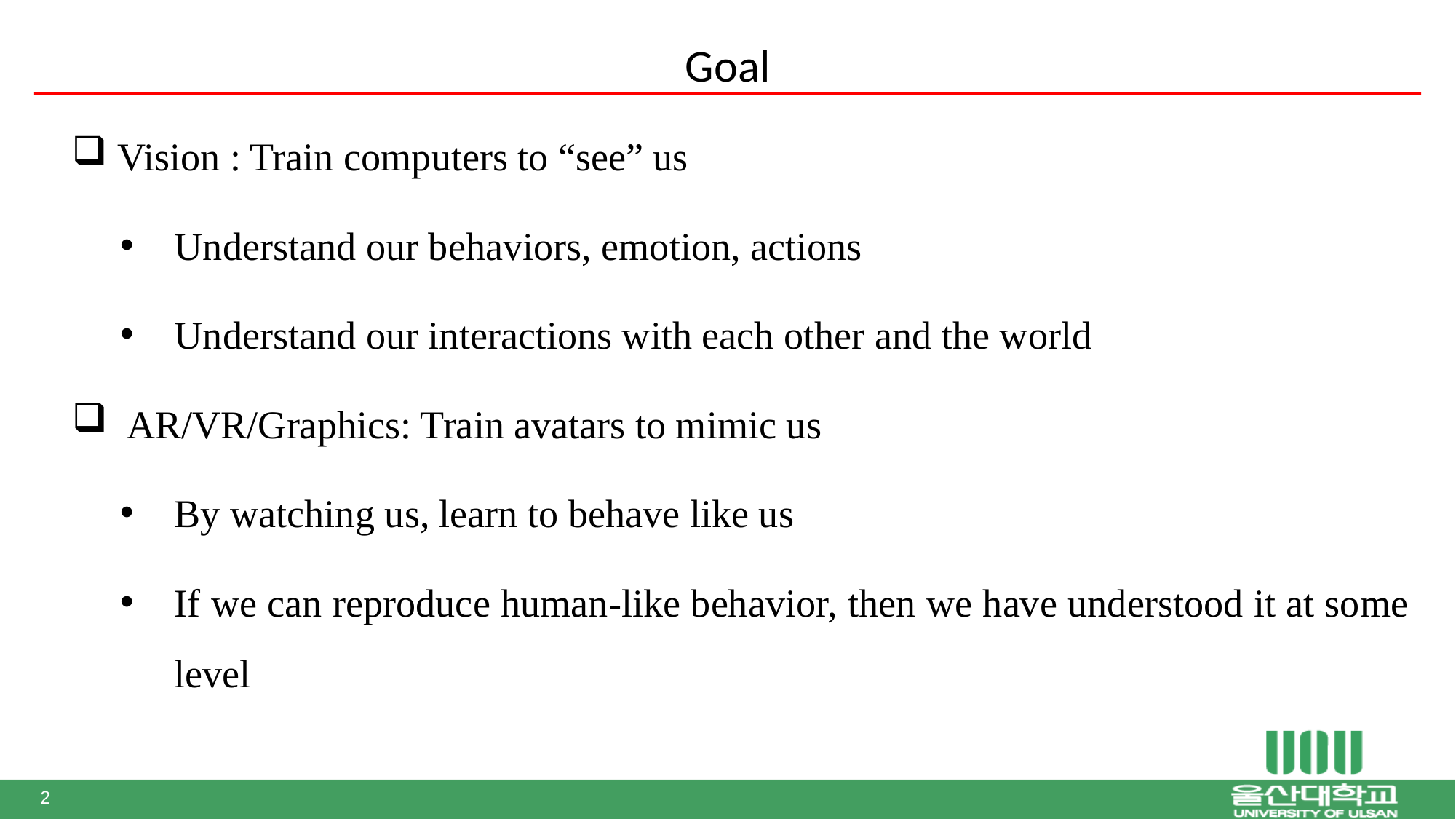

# Goal
 Vision : Train computers to “see” us
Understand our behaviors, emotion, actions
Understand our interactions with each other and the world
AR/VR/Graphics: Train avatars to mimic us
By watching us, learn to behave like us
If we can reproduce human-like behavior, then we have understood it at some level